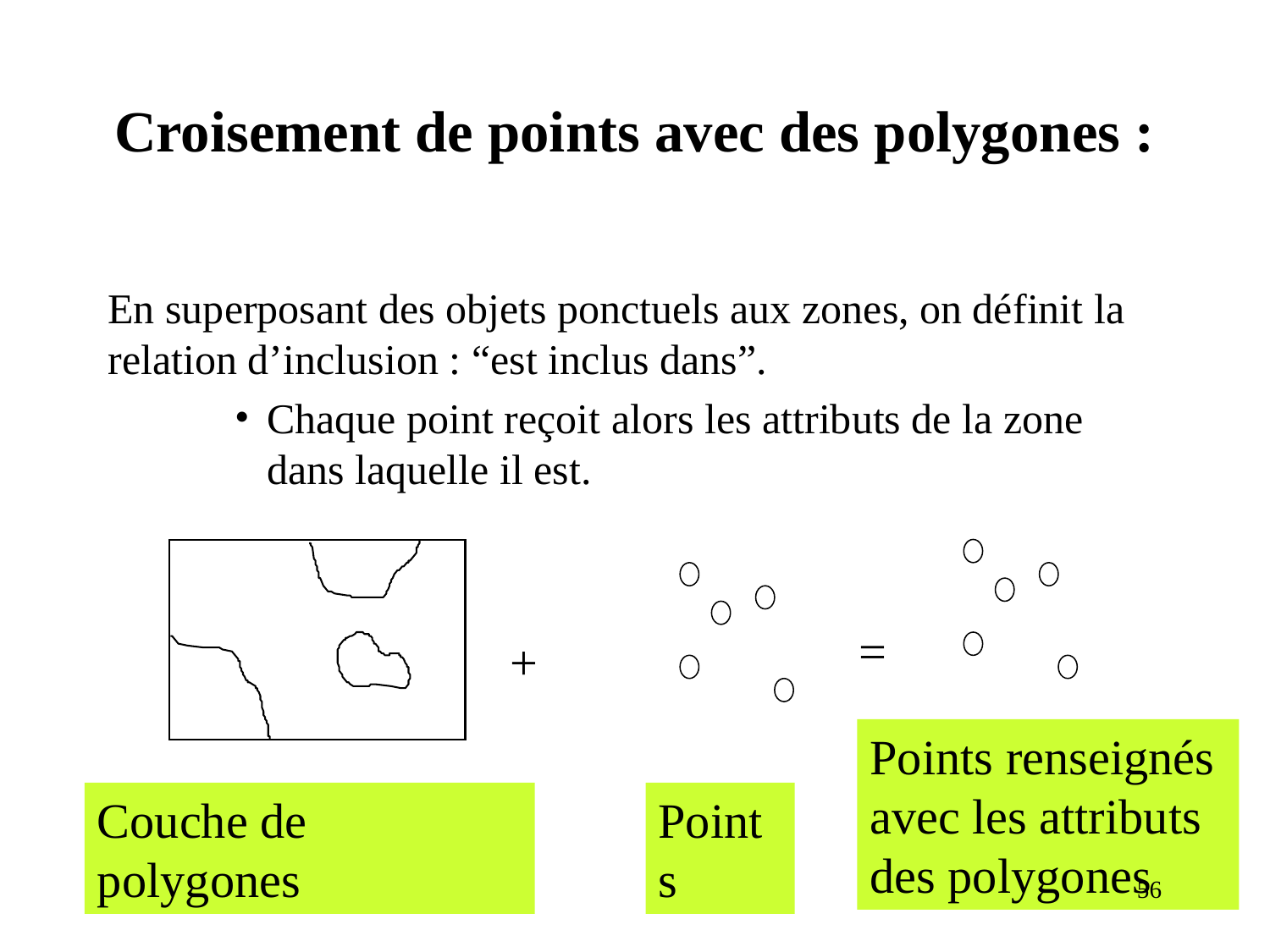

# Croisement de points avec des polygones :
En superposant des objets ponctuels aux zones, on définit la relation d’inclusion : “est inclus dans”.
Chaque point reçoit alors les attributs de la zone dans laquelle il est.

=
+
Points renseignés
avec les attributs
des polygones
Couche de polygones
Points
56